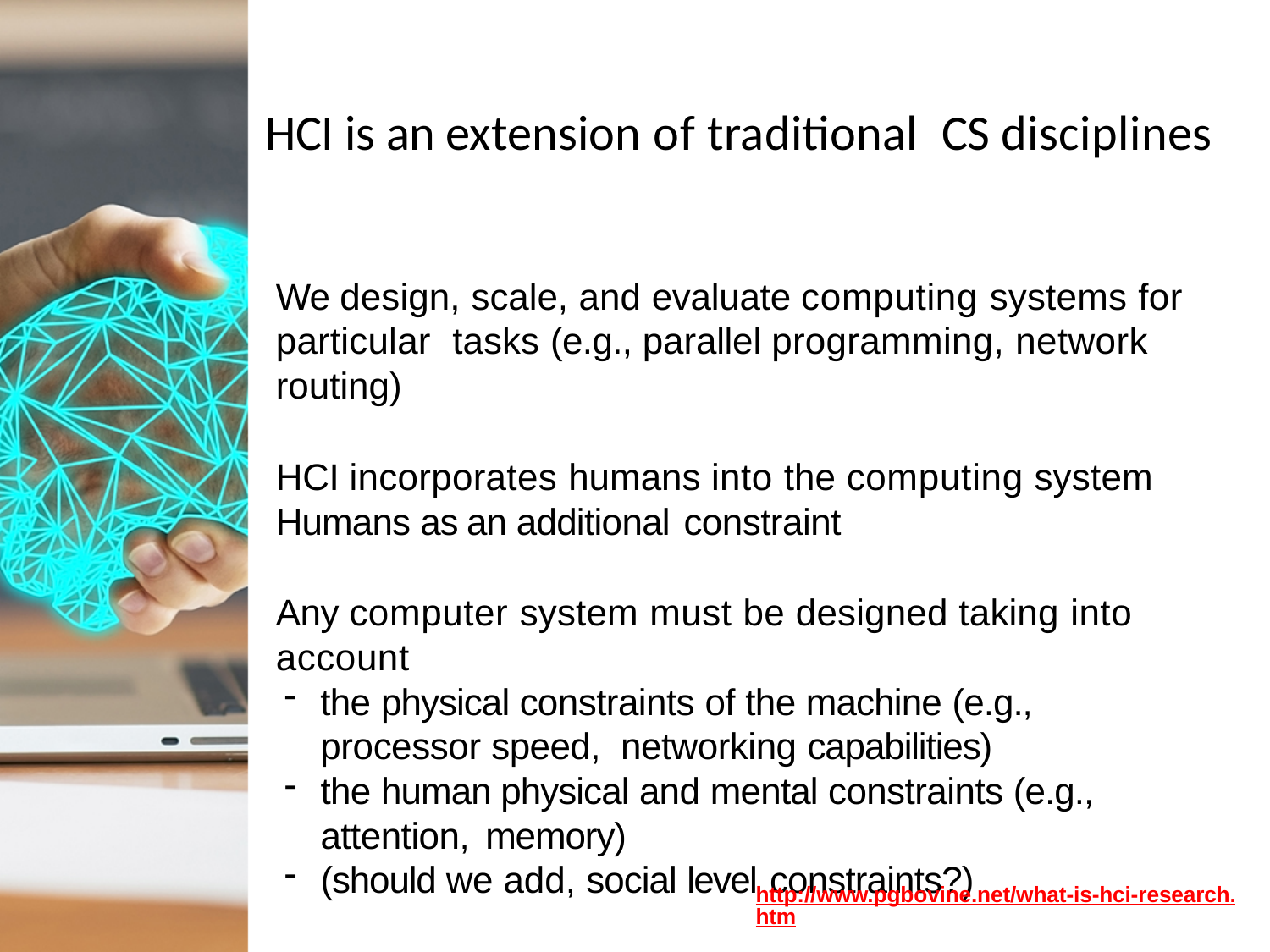

# HCI is an extension of traditional  CS disciplines
We design, scale, and evaluate computing systems for particular  tasks (e.g., parallel programming, network routing)

HCI incorporates humans into the computing system
Humans as an additional constraint

Any computer system must be designed taking into account
the physical constraints of the machine (e.g., processor speed,  networking capabilities)
the human physical and mental constraints (e.g., attention, memory)
(should we add, social level constraints?)
http://www.pgbovine.net/what-is-hci-research.htm